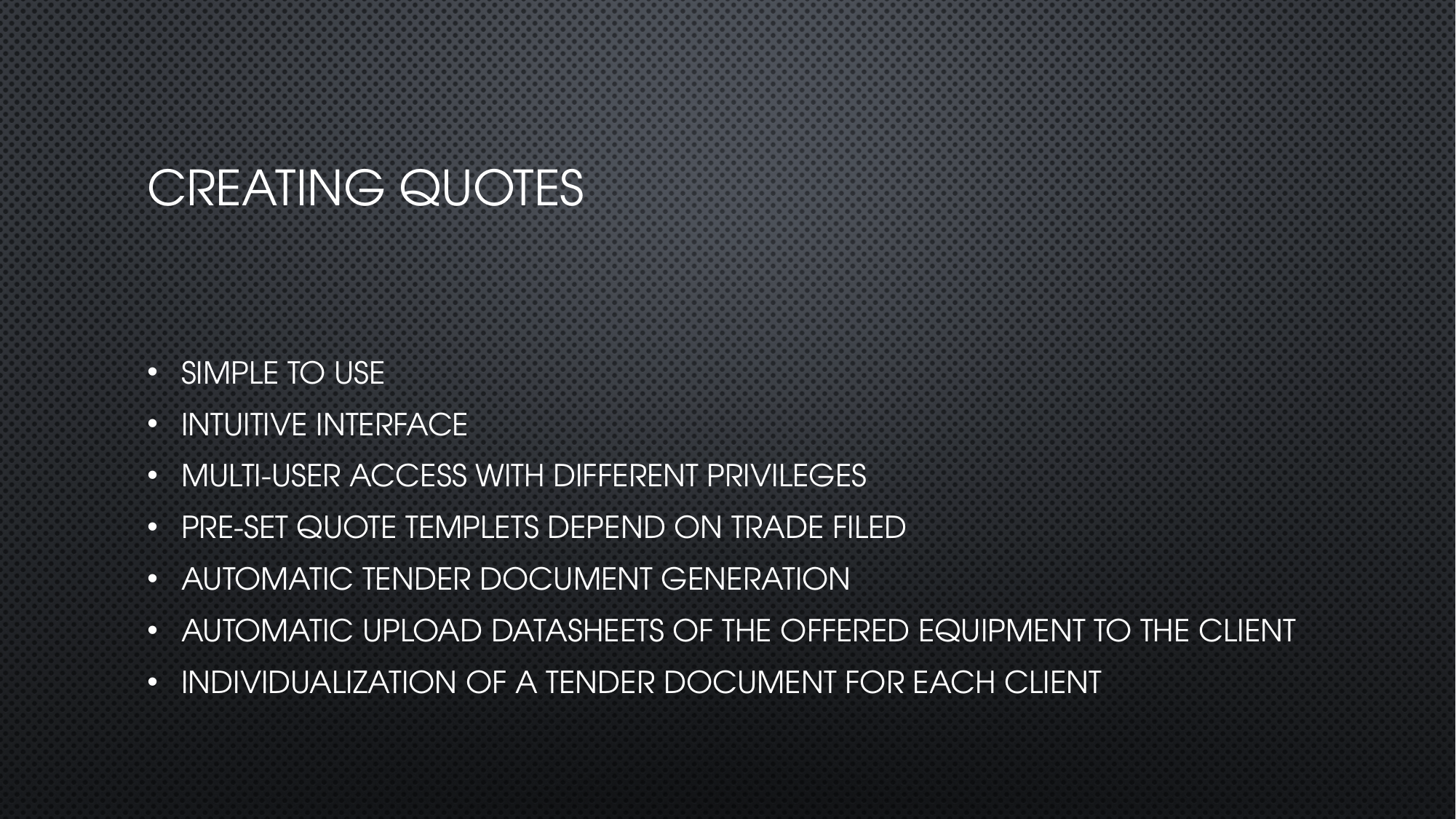

# creating quotes
simple to use
intuitive interface
multi-user access with different privileges
pre-set quote templets depend on trade filed
automatic tender document generation
automatic upload datasheets of the offered equipment to the client
individualization of a tender document for each client